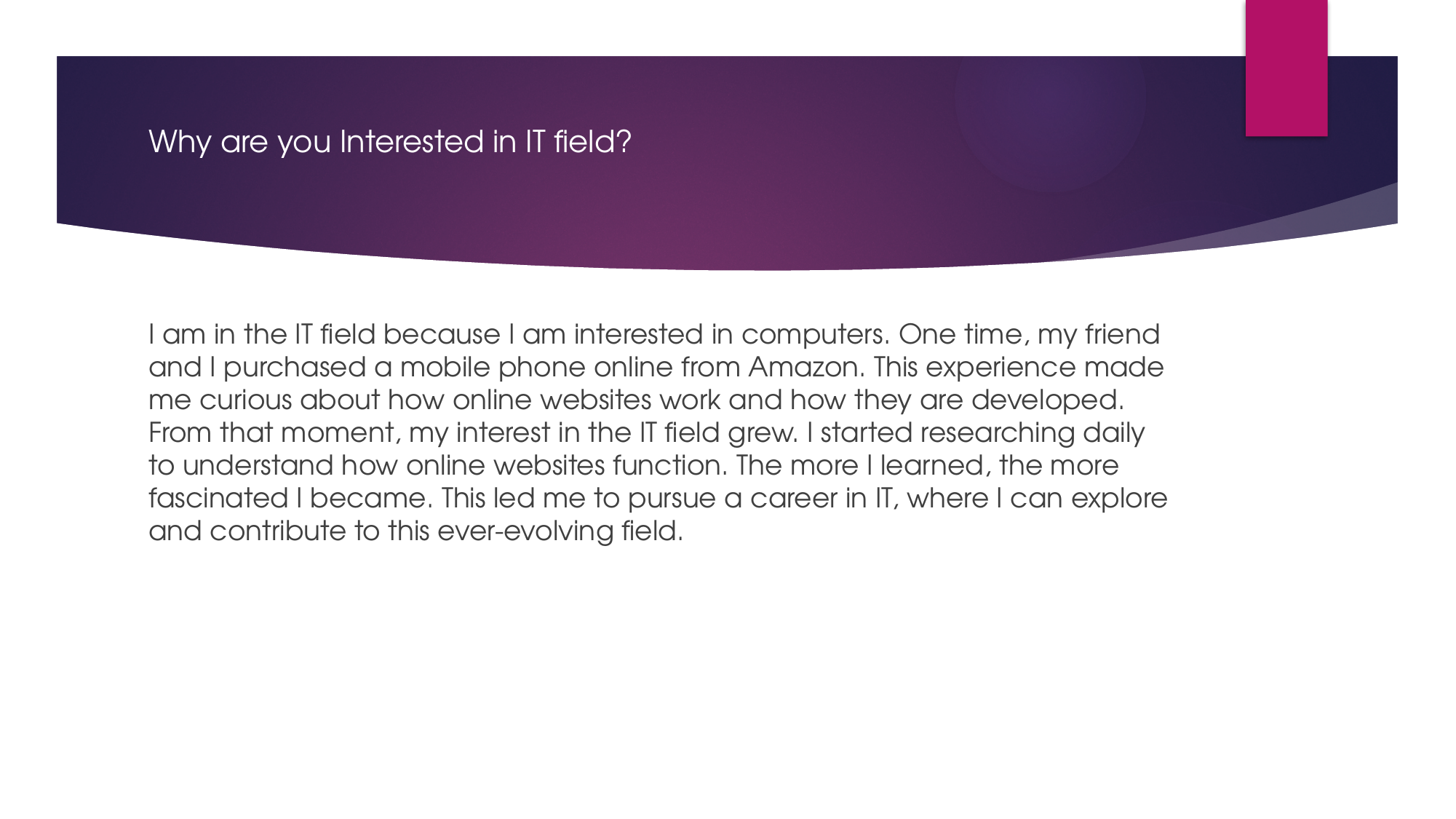

# Why are you Interested in IT field?
I am in the IT field because I am interested in computers. One time, my friend and I purchased a mobile phone online from Amazon. This experience made me curious about how online websites work and how they are developed. From that moment, my interest in the IT field grew. I started researching daily to understand how online websites function. The more I learned, the more fascinated I became. This led me to pursue a career in IT, where I can explore and contribute to this ever-evolving field.